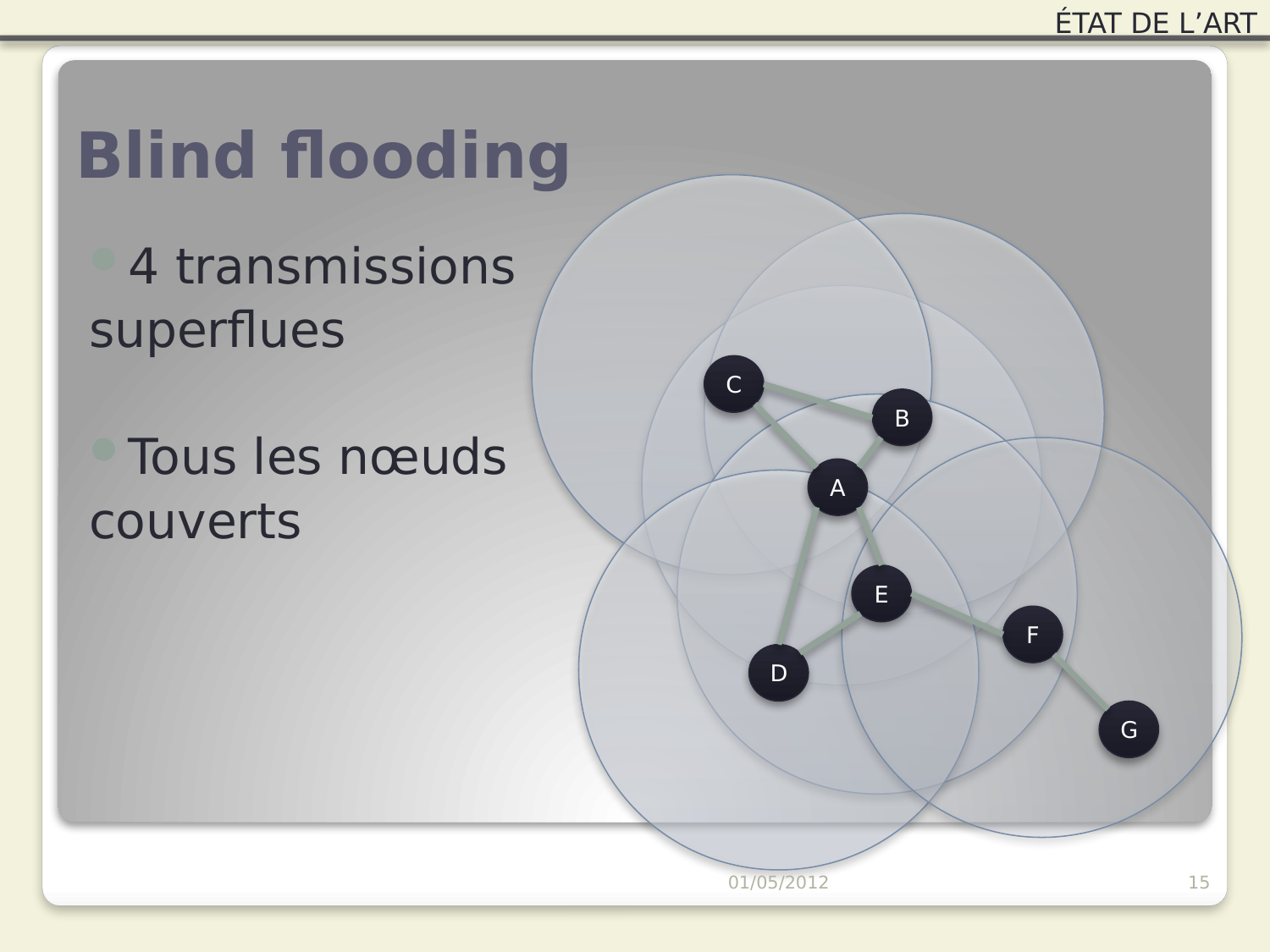

état de l’art
# Blind flooding

4 transmissions
superflues

Tous les nœuds
couverts

C
B

A

E
F
D
G
01/05/2012
15